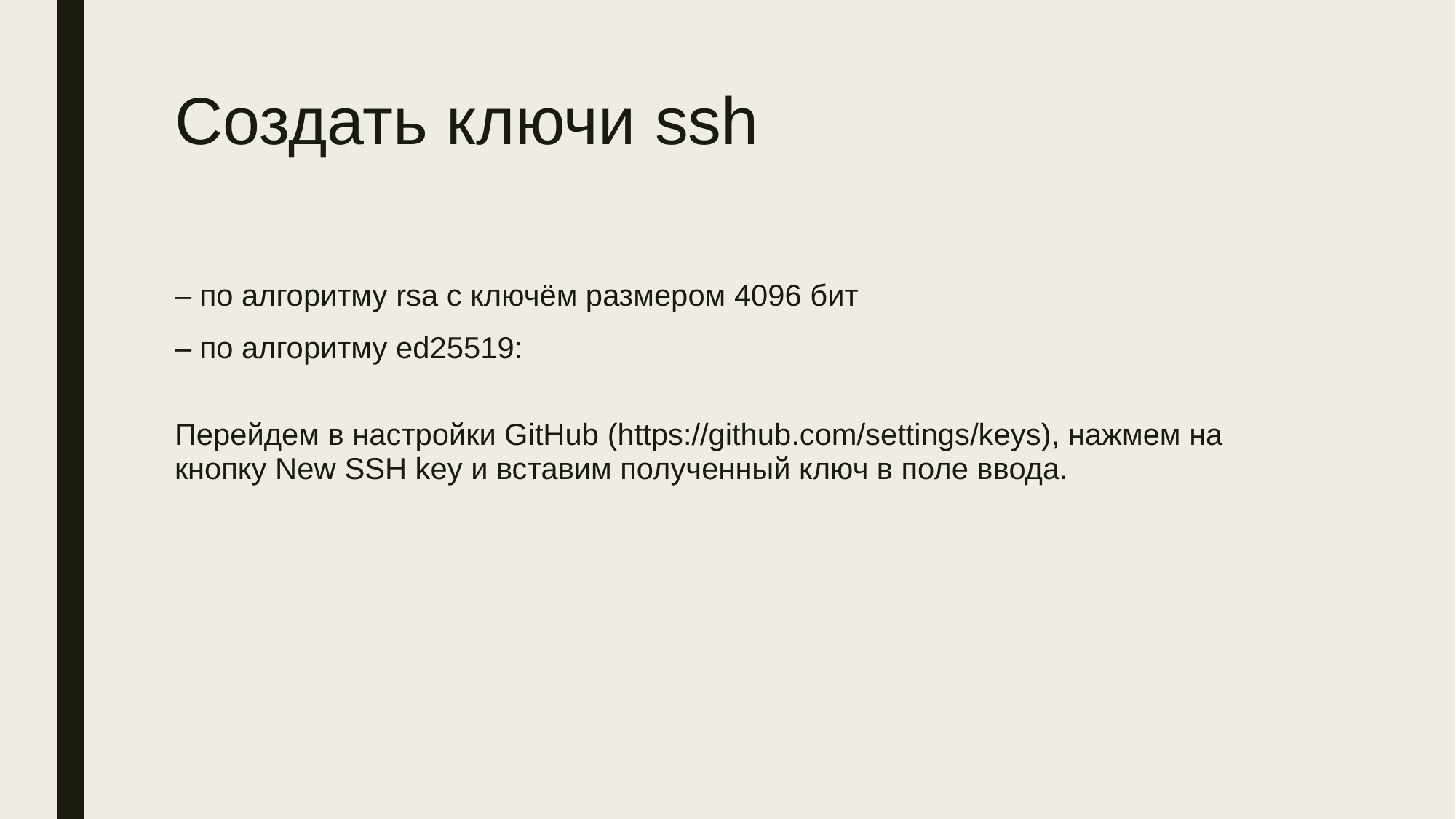

# Создать ключи ssh
– по алгоритму rsa с ключём размером 4096 бит
– по алгоритму ed25519:
Перейдем в настройки GitHub (https://github.com/settings/keys), нажмем на кнопку New SSH key и вставим полученный ключ в поле ввода.